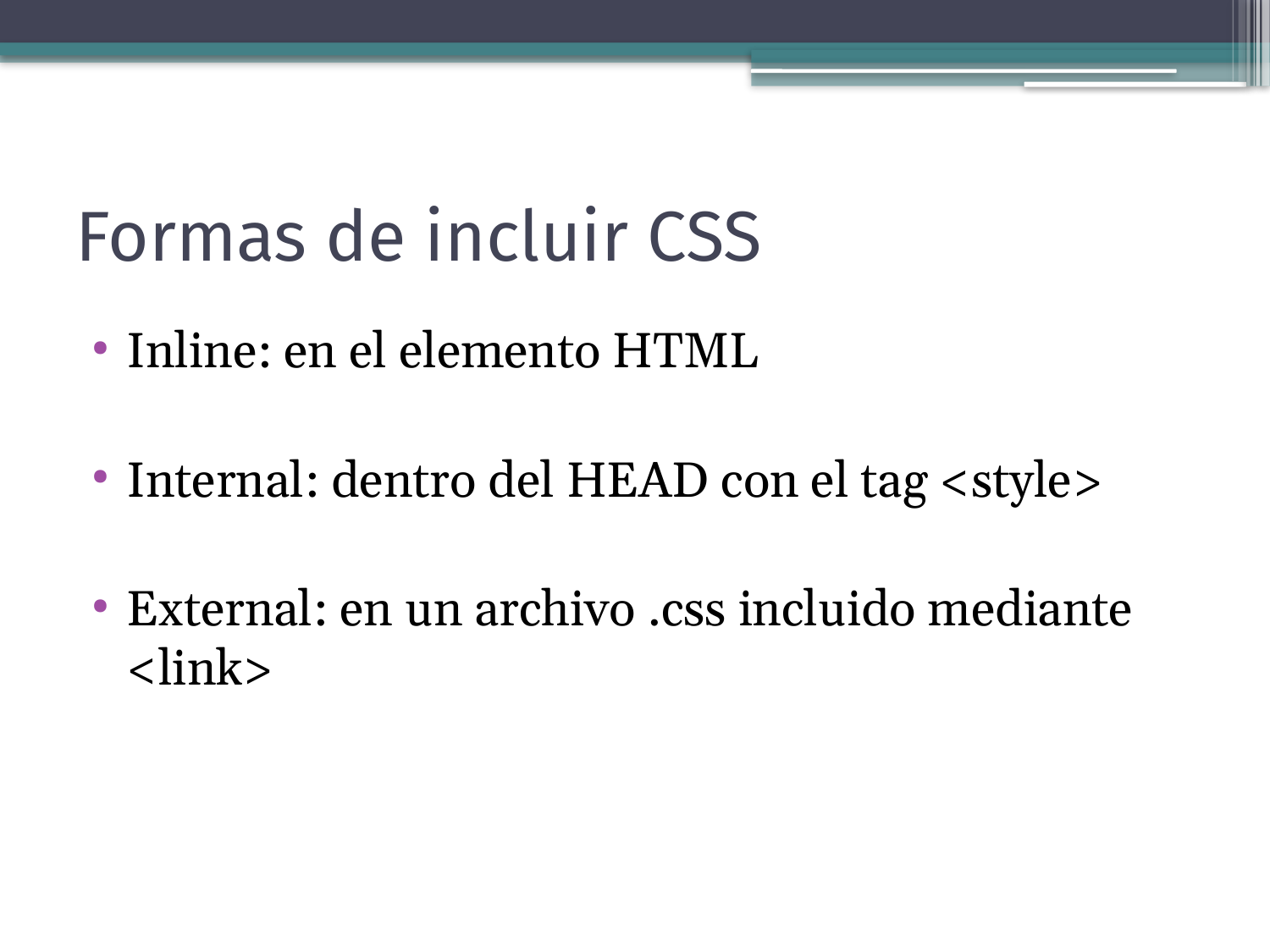

# Formas de incluir CSS
Inline: en el elemento HTML

Internal: dentro del HEAD con el tag <style>

External: en un archivo .css incluido mediante <link>